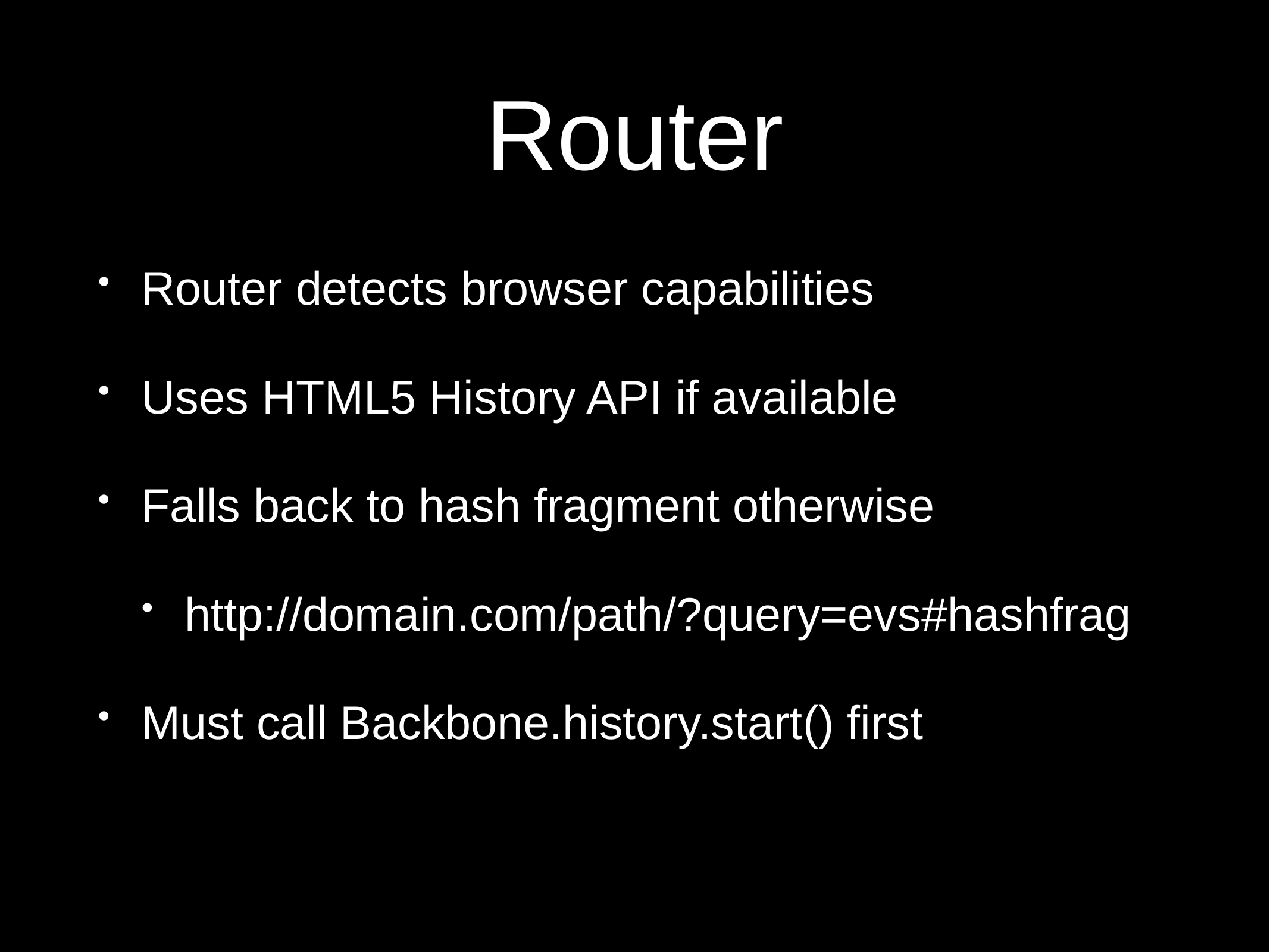

# Router
Router detects browser capabilities
Uses HTML5 History API if available
Falls back to hash fragment otherwise
http://domain.com/path/?query=evs#hashfrag
Must call Backbone.history.start() first